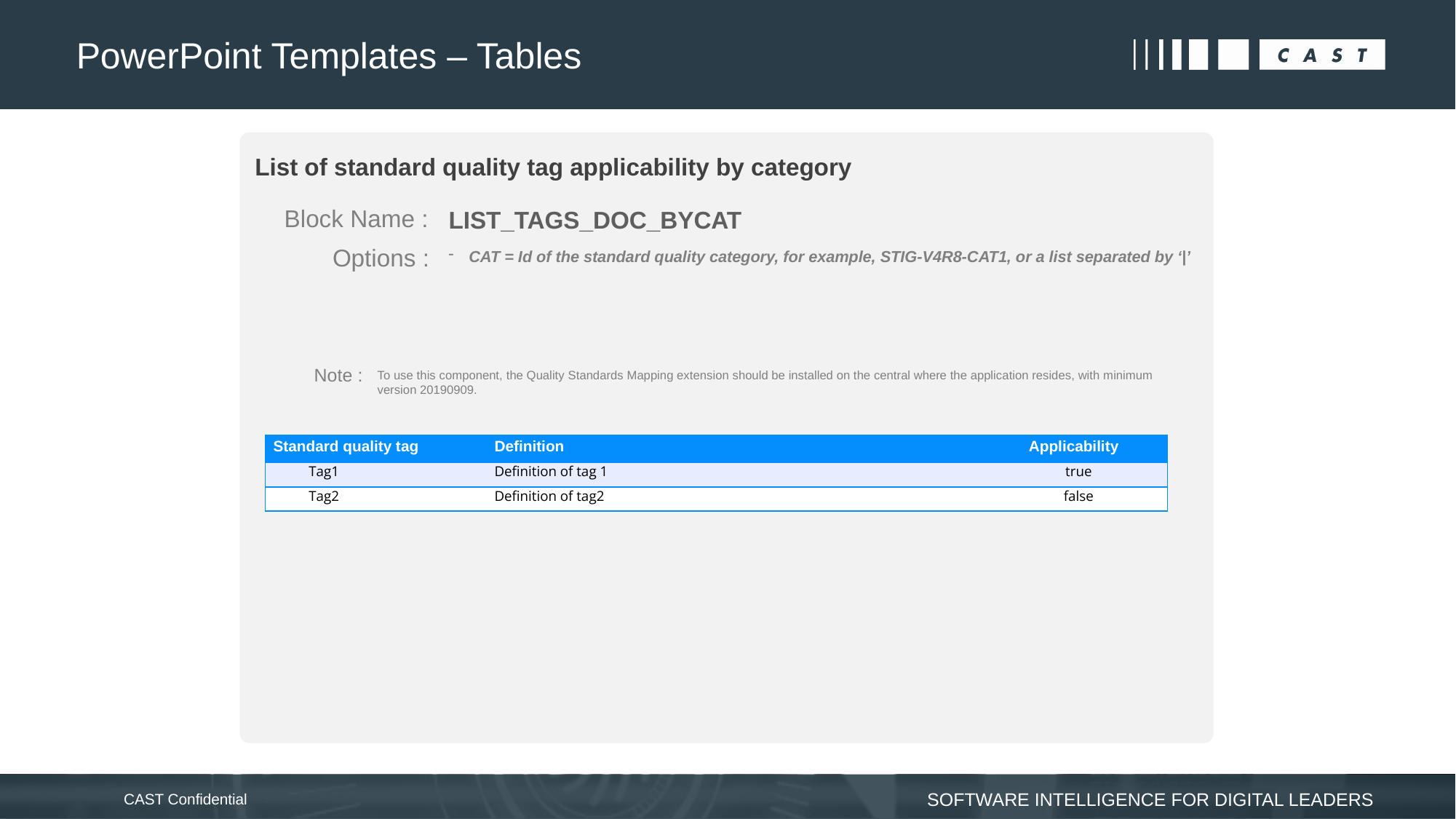

# PowerPoint Templates – Tables

List of standard quality tag applicability by category
Block Name :
LIST_TAGS_DOC_BYCAT
Options :
CAT = Id of the standard quality category, for example, STIG-V4R8-CAT1, or a list separated by ‘|’
Note :
To use this component, the Quality Standards Mapping extension should be installed on the central where the application resides, with minimum version 20190909.
| Standard quality tag | Definition | Applicability |
| --- | --- | --- |
| Tag1 | Definition of tag 1 | true |
| Tag2 | Definition of tag2 | false |